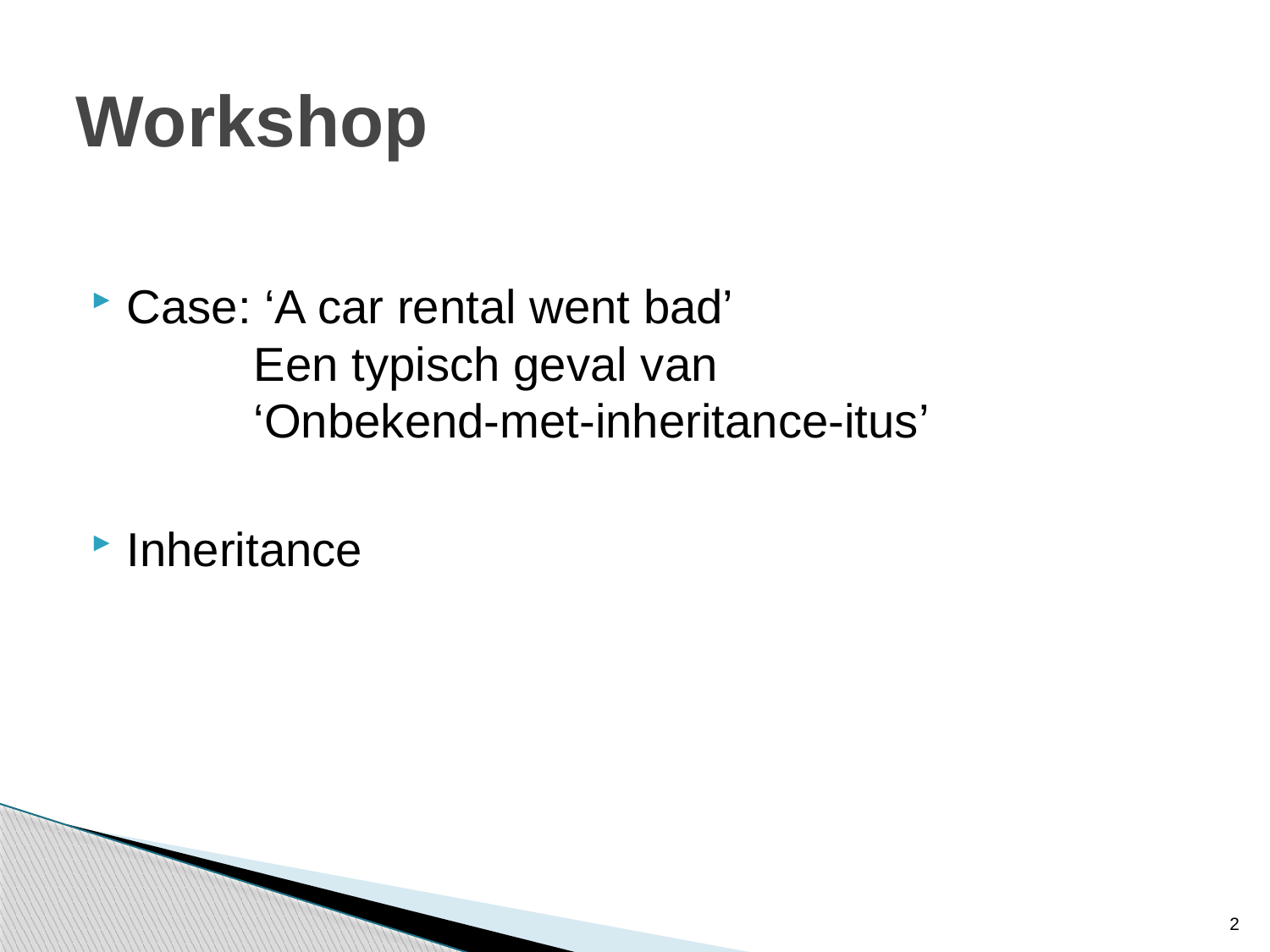

# Workshop

Case: ‘A car rental went bad’
	Een typisch geval van
	‘Onbekend-met-inheritance-itus’

Inheritance
2